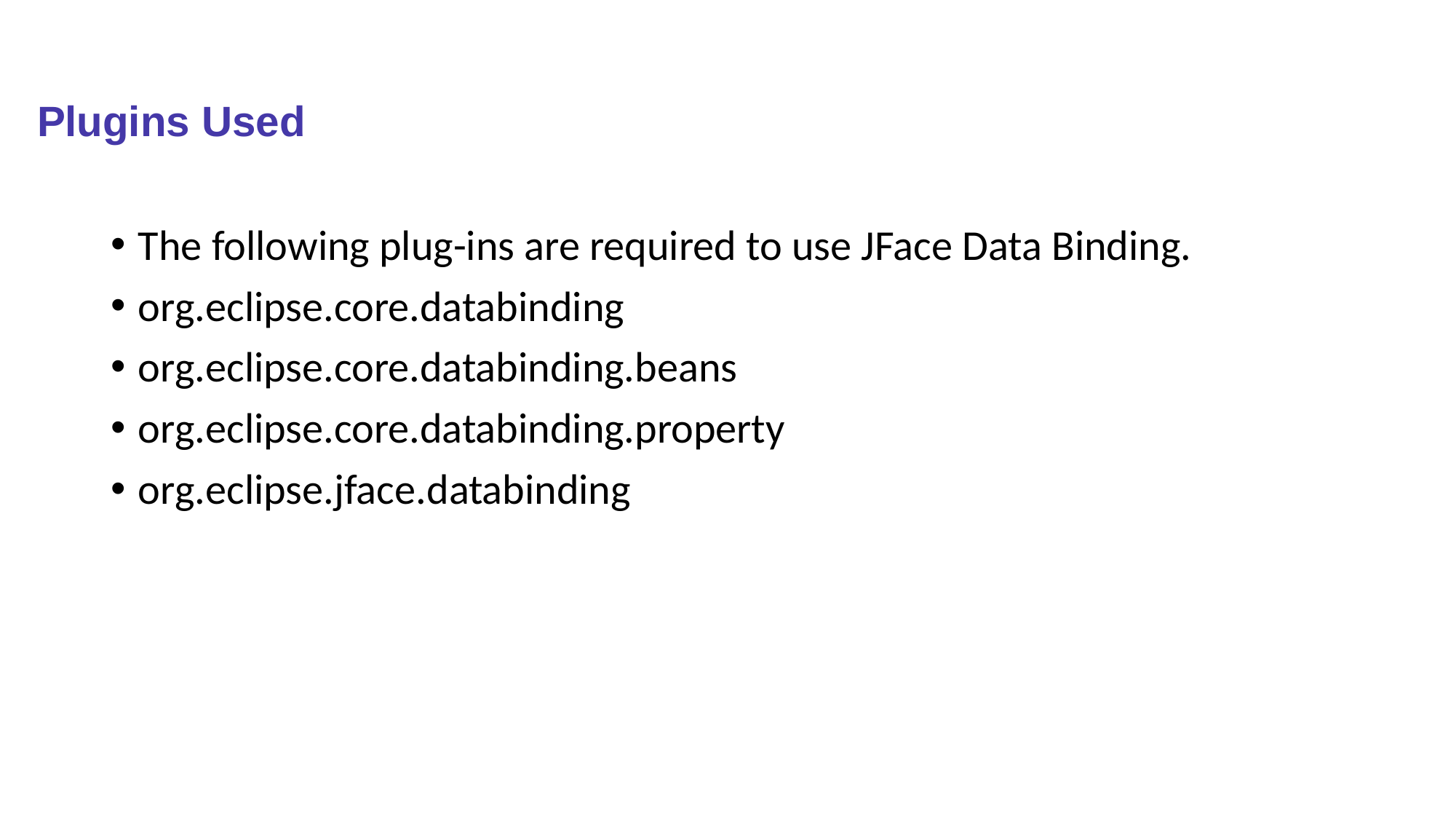

# Plugins Used
The following plug-ins are required to use JFace Data Binding.
org.eclipse.core.databinding
org.eclipse.core.databinding.beans
org.eclipse.core.databinding.property
org.eclipse.jface.databinding